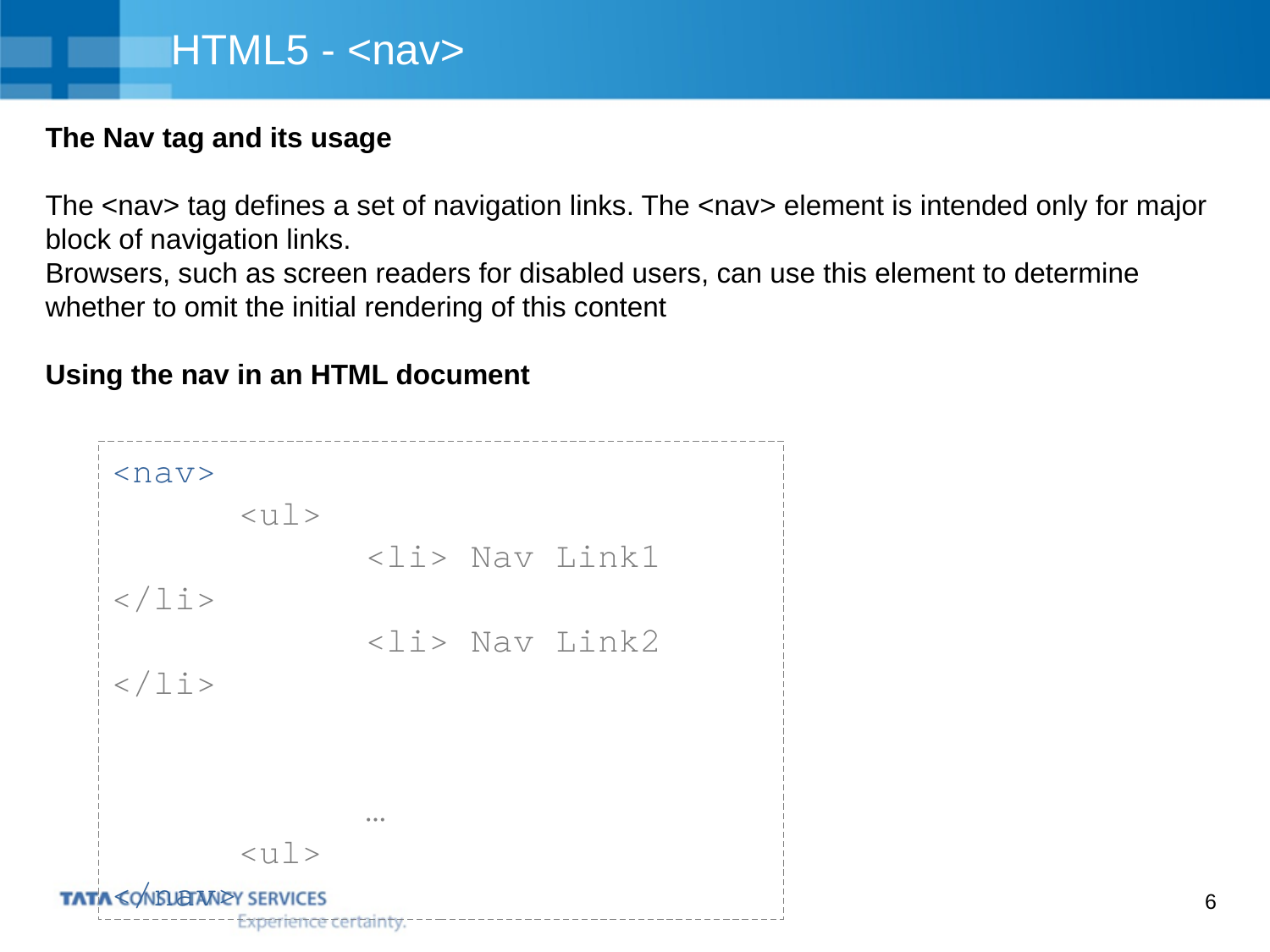

# HTML5 - <nav>
The Nav tag and its usage

The <nav> tag defines a set of navigation links. The <nav> element is intended only for major block of navigation links.
Browsers, such as screen readers for disabled users, can use this element to determine whether to omit the initial rendering of this content

Using the nav in an HTML document

<nav>
	<ul>
		<li> Nav Link1 </li>
		<li> Nav Link2 </li>

		…
	<ul>
</nav>